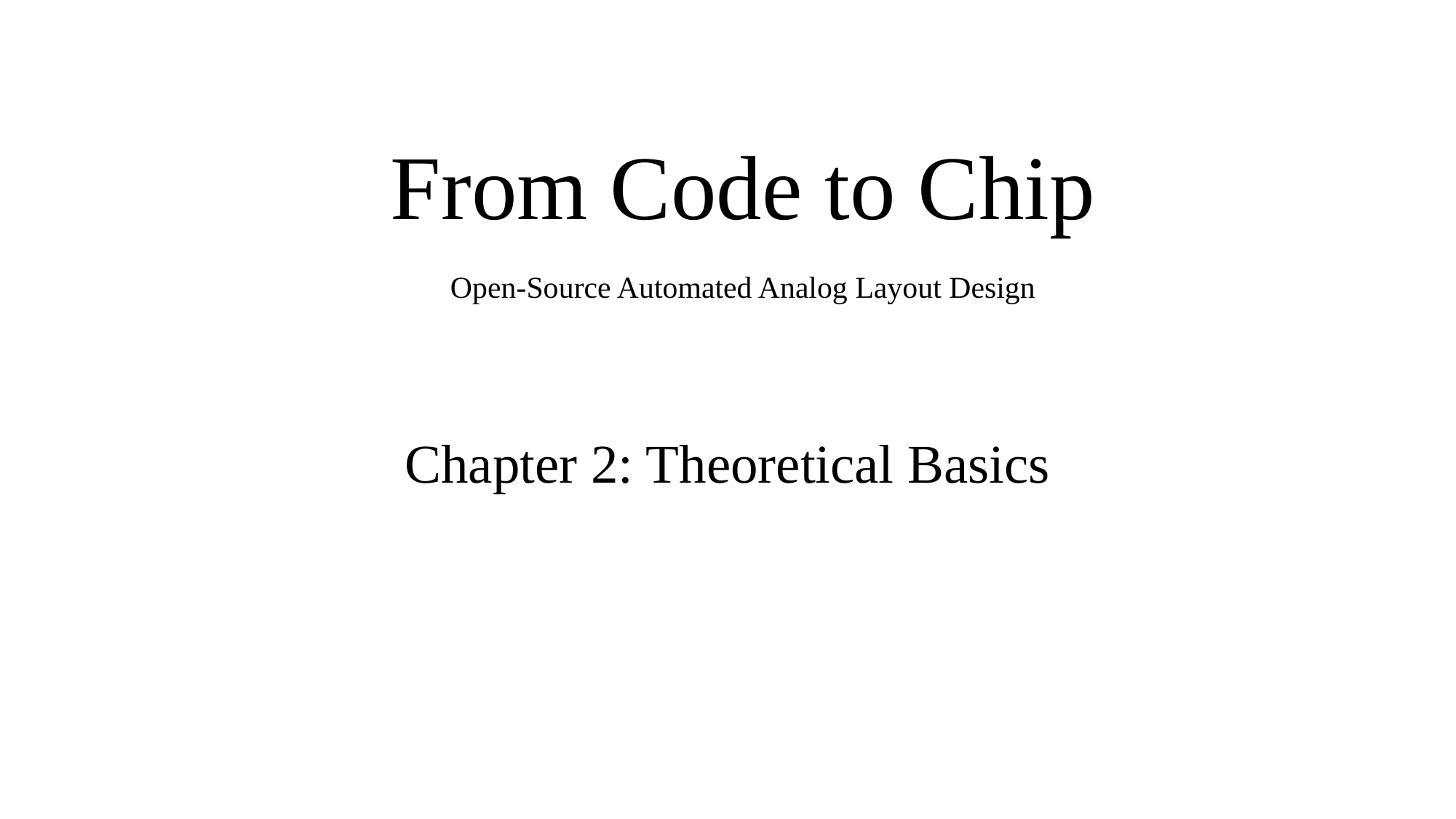

# From Code to Chip
Open-Source Automated Analog Layout Design
Chapter 2: Theoretical Basics